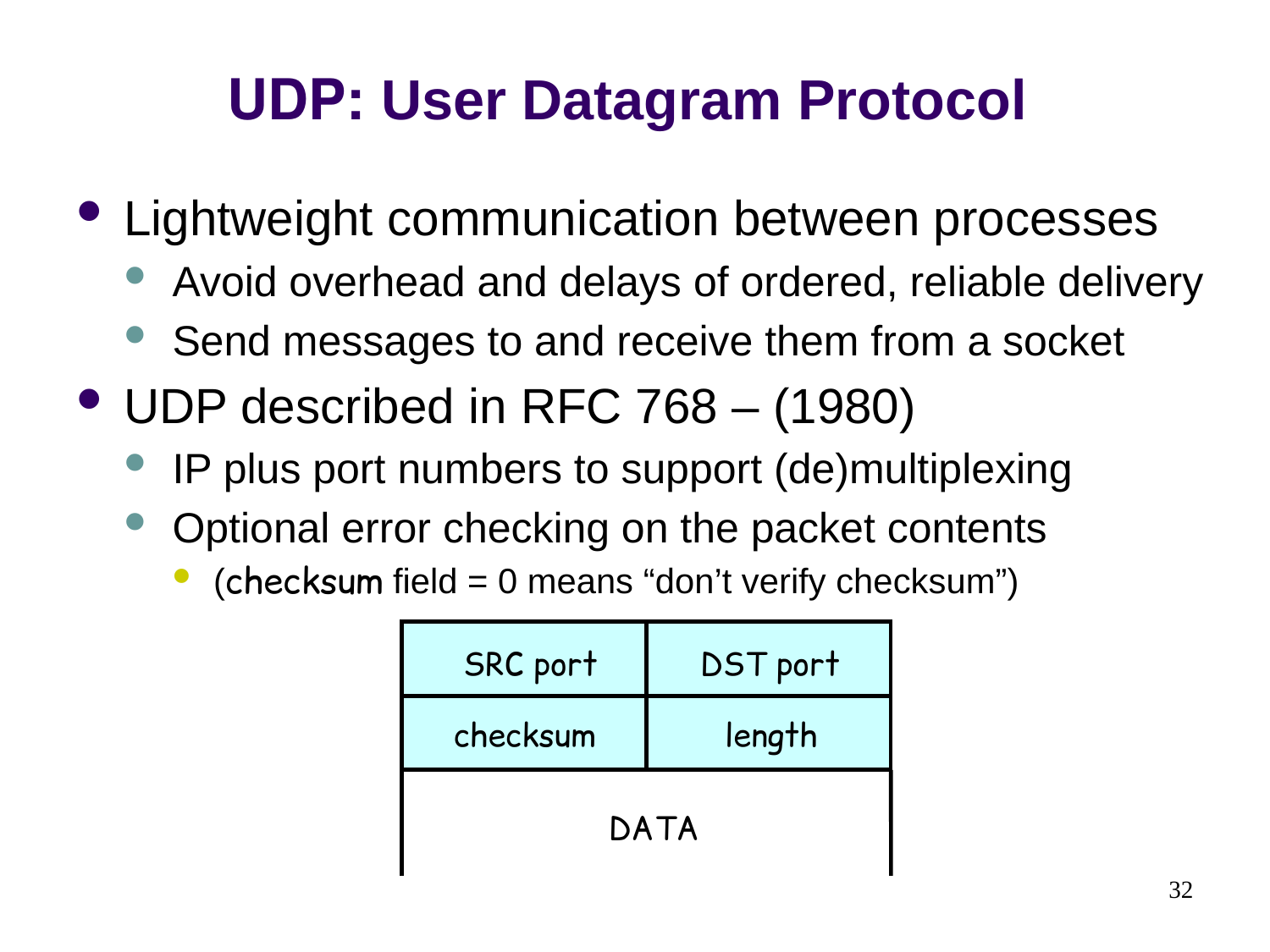

# UDP: User Datagram Protocol
Lightweight communication between processes
Avoid overhead and delays of ordered, reliable delivery
Send messages to and receive them from a socket
UDP described in RFC 768 – (1980)
IP plus port numbers to support (de)multiplexing
Optional error checking on the packet contents
(checksum field = 0 means “don’t verify checksum”)

 SRC port
 DST port

checksum
length

DATA
32